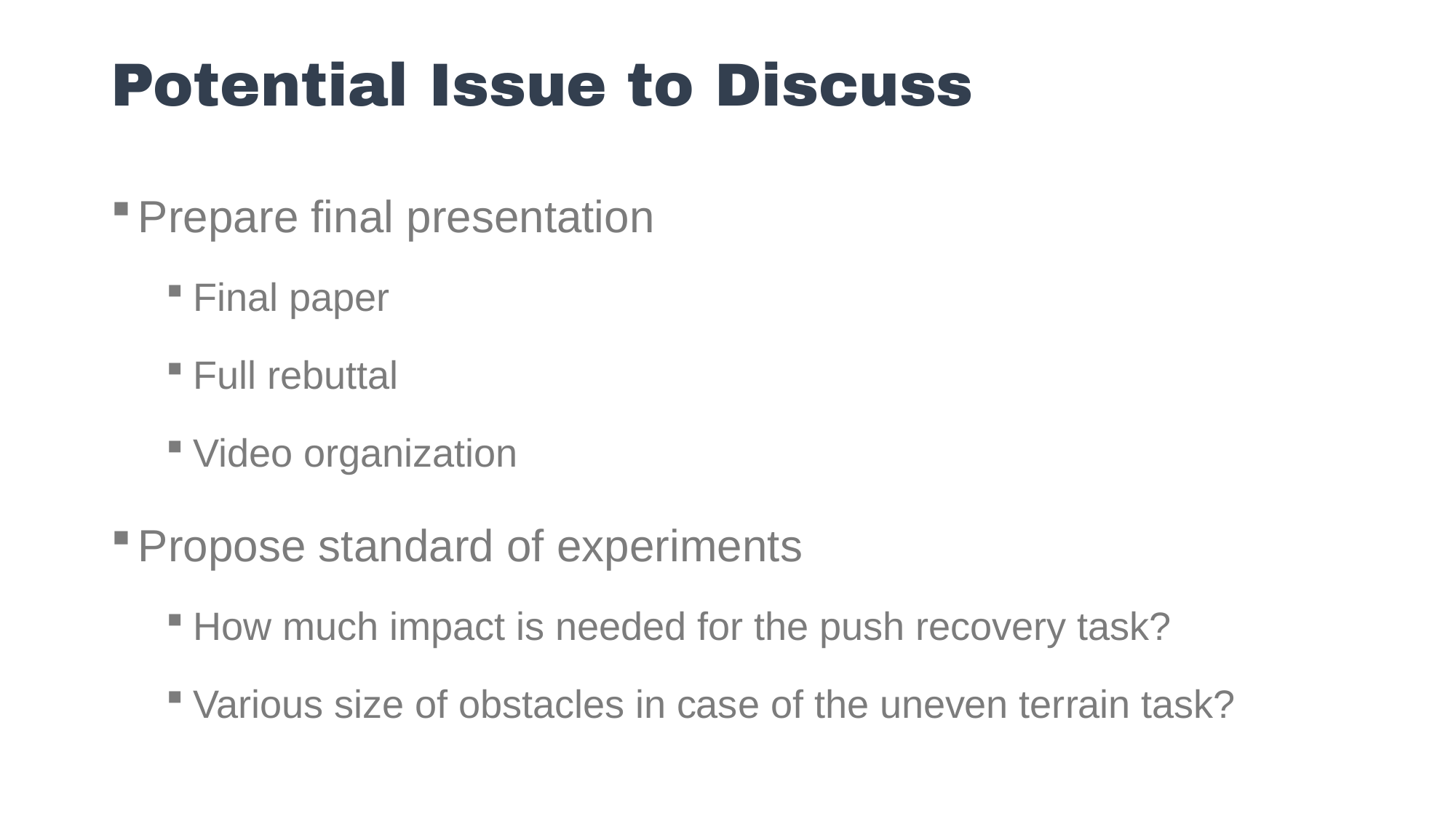

# Potential Issue to Discuss
Prepare final presentation
Final paper
Full rebuttal
Video organization
Propose standard of experiments
How much impact is needed for the push recovery task?
Various size of obstacles in case of the uneven terrain task?